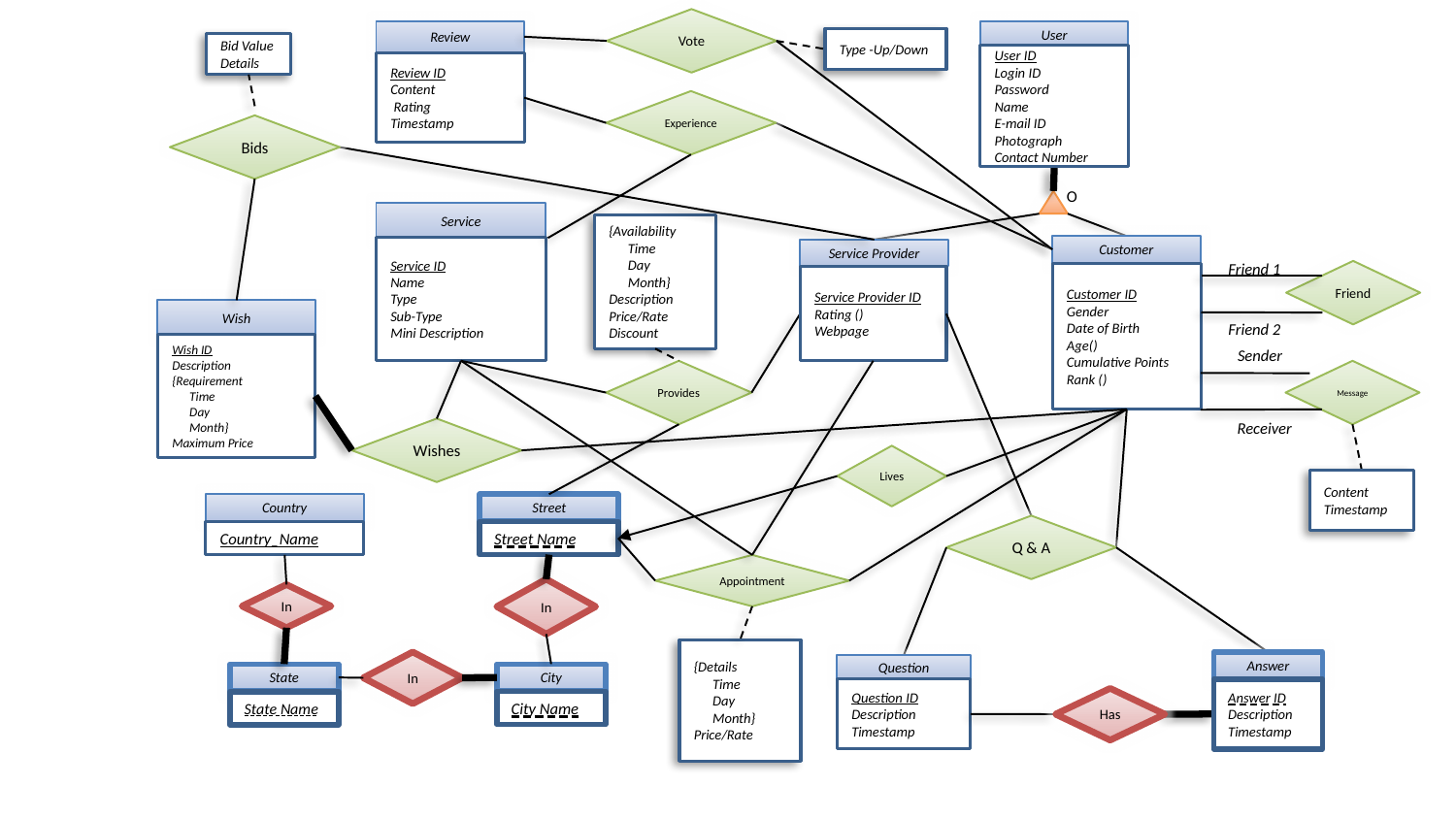

Vote
Review
Review ID
Content
 Rating
Timestamp
User
User ID
Login ID
Password
Name
E-mail ID
Photograph
Contact Number

Customer
Customer ID
Gender
Date of Birth
Age()
Cumulative Points
Rank ()
Service Provider
Service Provider ID
Rating ()
Webpage
Sender
Message
Receiver
Content
Timestamp
Type -Up/Down
Bid Value
Details
Experience
Bids
O
Service
Service ID
Name
Type
Sub-Type
Mini Description
{Availability
      Time
      Day
      Month}
Description
Price/Rate
Discount
Friend 1
Friend
Wish
Wish ID
Description
{Requirement
      Time
      Day
      Month}
Maximum Price
Friend 2
Provides
Wishes
Lives
Country
Country_Name
Street
Street Name
Q & A
Appointment
In
In
In
{Details
      Time
      Day
      Month}
Price/Rate
Answer
Answer ID
Description
Timestamp
Question
Question ID
Description
Timestamp
State
State Name
City
City Name
Has